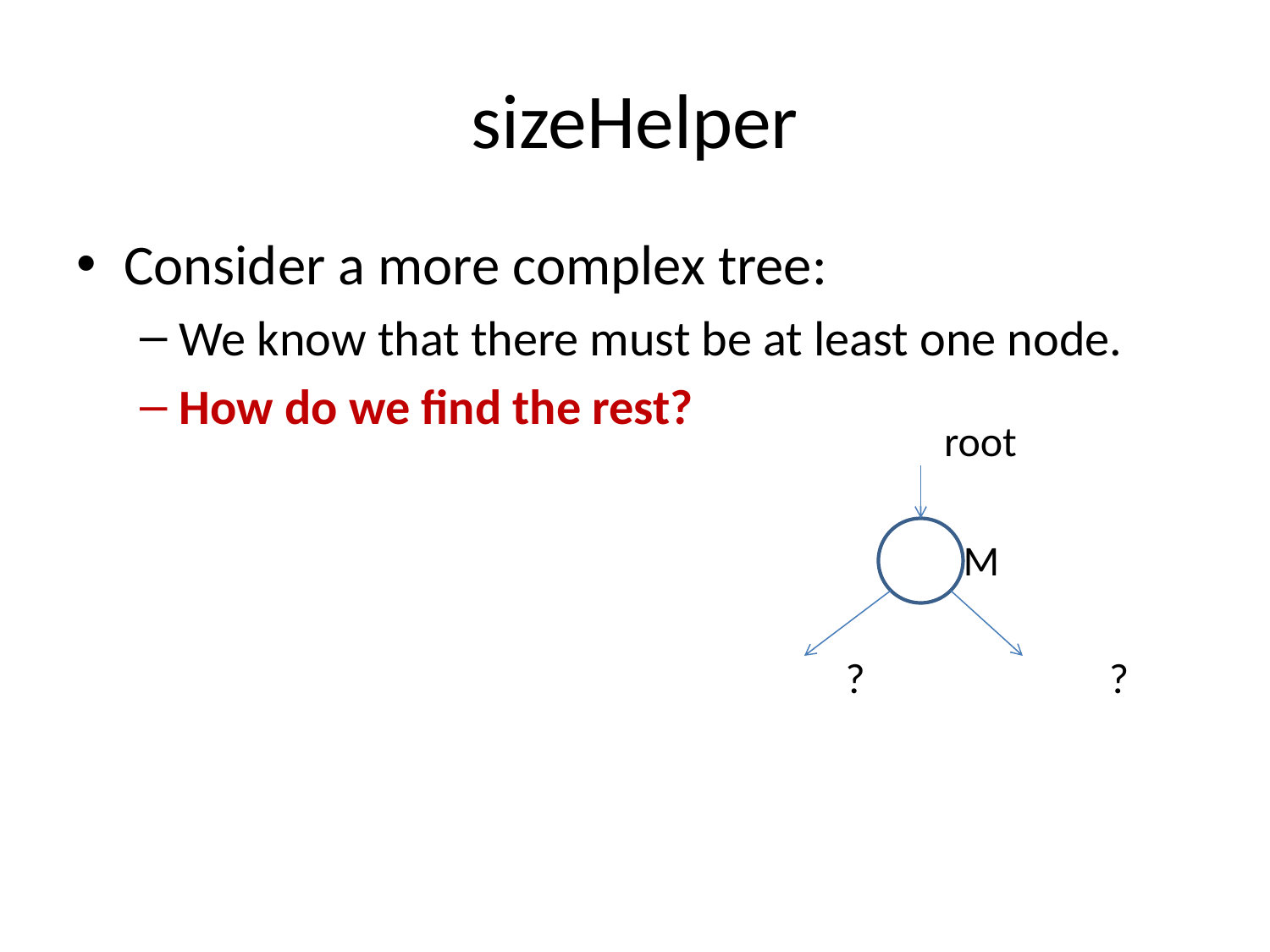

# sizeHelper
Consider a more complex tree:
We know that there must be at least one node.
How do we find the rest?

				root

				  M

			   ?		    ?